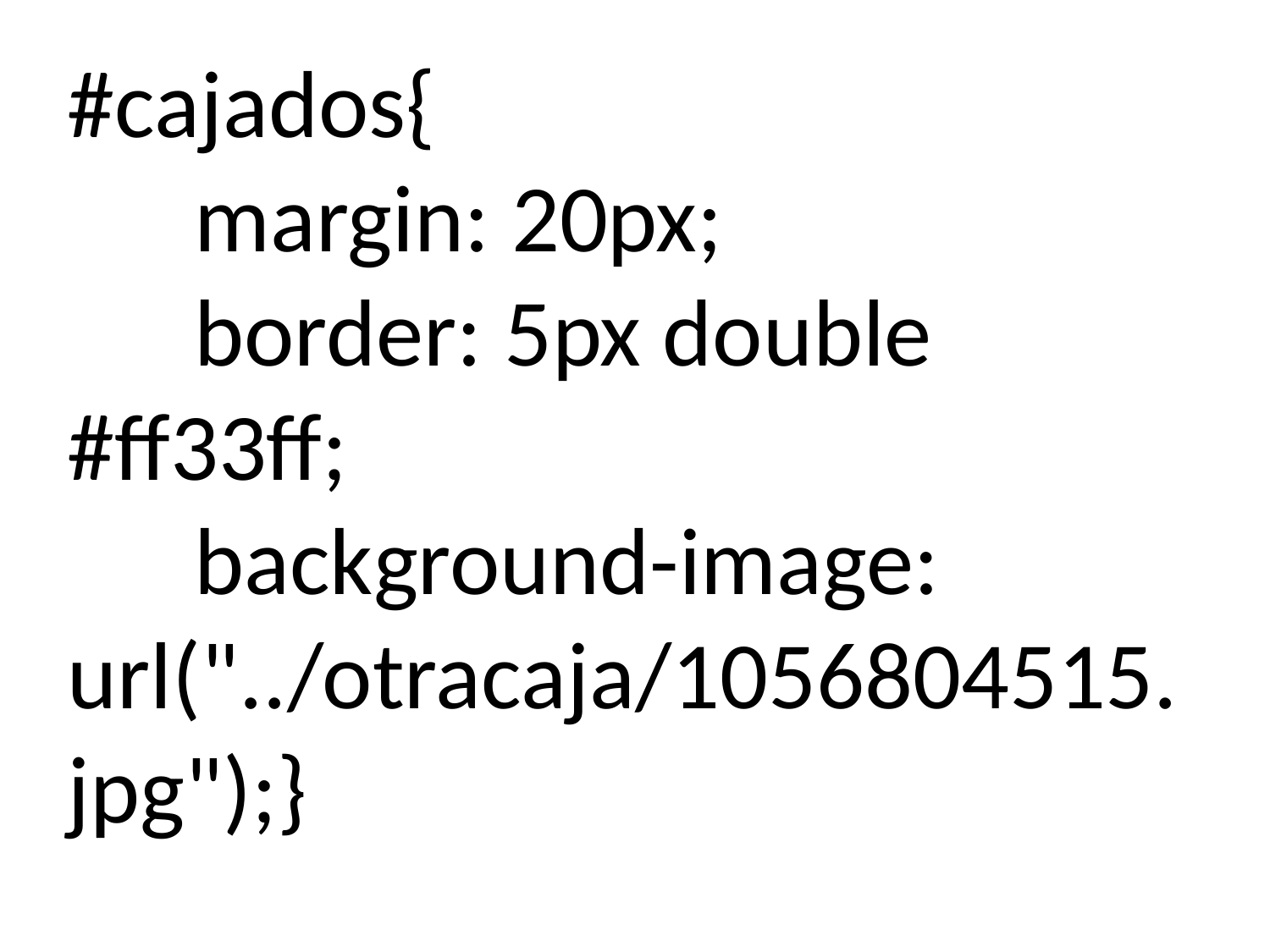

#cajados{
	margin: 20px;
	border: 5px double #ff33ff;
	background-image: url("../otracaja/1056804515.jpg");}